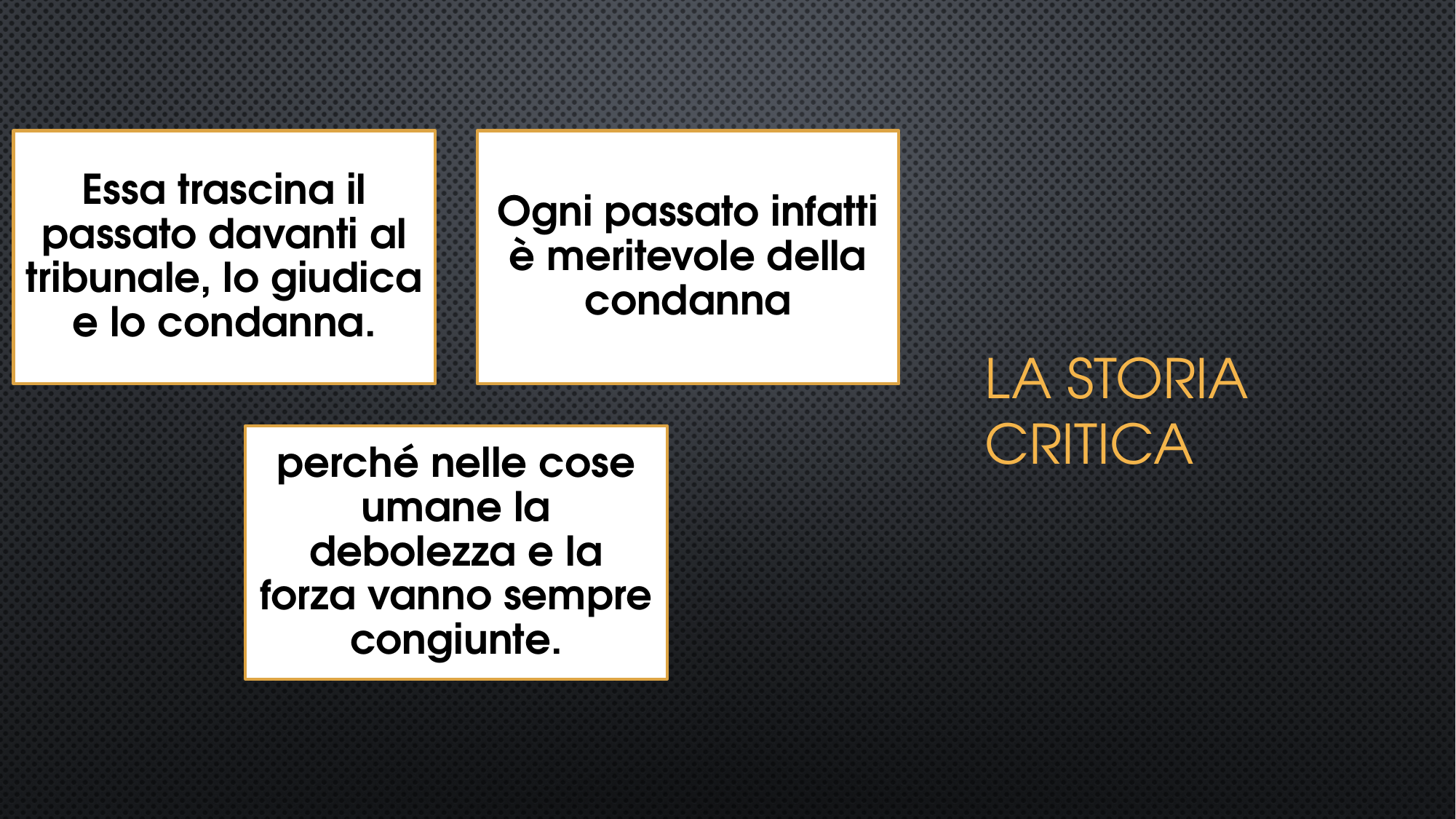

Essa trascina il passato davanti al tribunale, lo giudica e lo condanna.
Ogni passato infatti è meritevole della condanna
perché nelle cose umane la debolezza e la forza vanno sempre congiunte.
# La storia critica